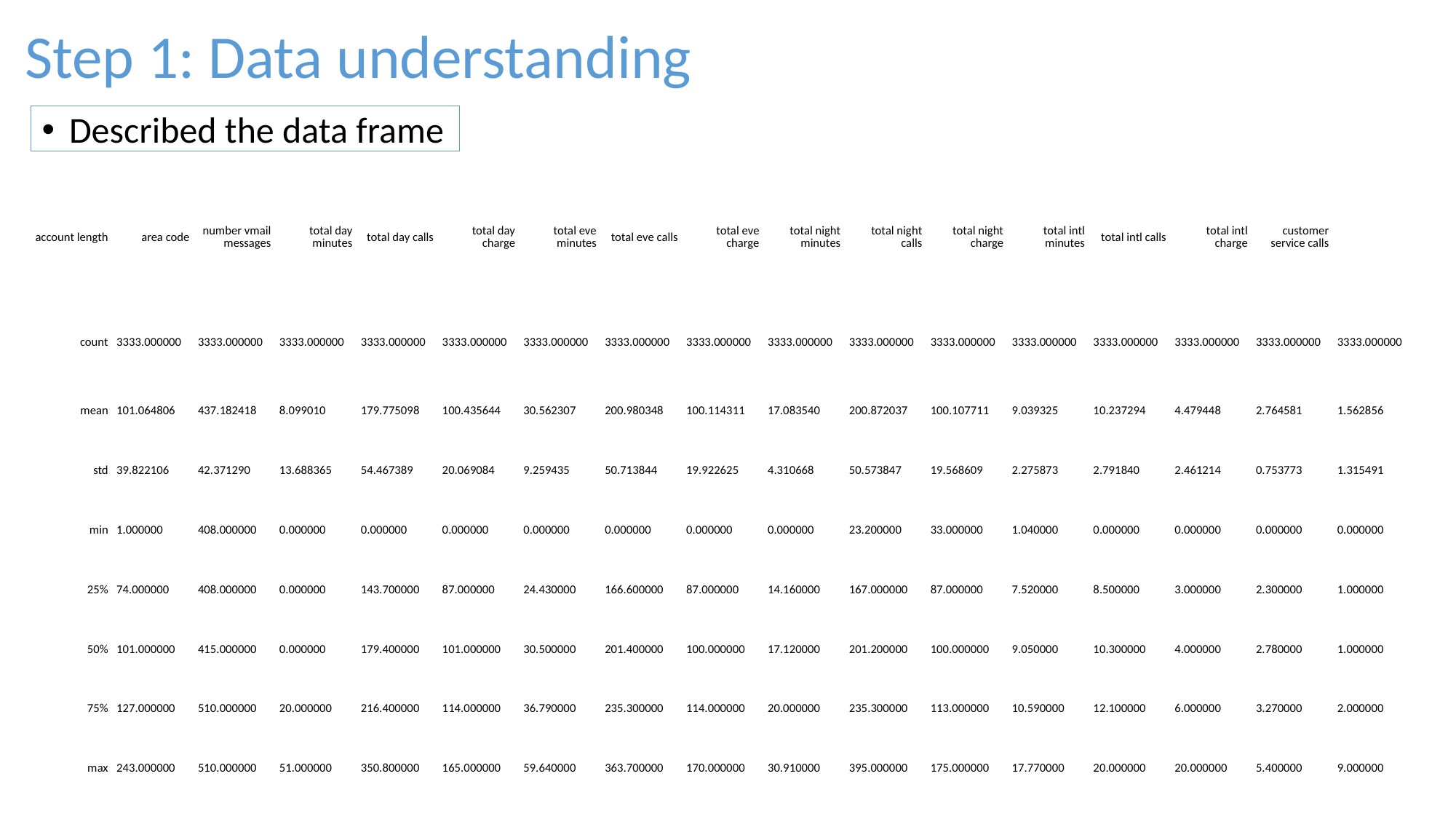

# Step 1: Data understanding
Described the data frame

| account length | area code | number vmail messages | total day minutes | total day calls | total day charge | total eve minutes | total eve calls | total eve charge | total night minutes | total night calls | total night charge | total intl minutes | total intl calls | total intl charge | customer service calls |  |
| --- | --- | --- | --- | --- | --- | --- | --- | --- | --- | --- | --- | --- | --- | --- | --- | --- |
| count | 3333.000000 | 3333.000000 | 3333.000000 | 3333.000000 | 3333.000000 | 3333.000000 | 3333.000000 | 3333.000000 | 3333.000000 | 3333.000000 | 3333.000000 | 3333.000000 | 3333.000000 | 3333.000000 | 3333.000000 | 3333.000000 |
| mean | 101.064806 | 437.182418 | 8.099010 | 179.775098 | 100.435644 | 30.562307 | 200.980348 | 100.114311 | 17.083540 | 200.872037 | 100.107711 | 9.039325 | 10.237294 | 4.479448 | 2.764581 | 1.562856 |
| std | 39.822106 | 42.371290 | 13.688365 | 54.467389 | 20.069084 | 9.259435 | 50.713844 | 19.922625 | 4.310668 | 50.573847 | 19.568609 | 2.275873 | 2.791840 | 2.461214 | 0.753773 | 1.315491 |
| min | 1.000000 | 408.000000 | 0.000000 | 0.000000 | 0.000000 | 0.000000 | 0.000000 | 0.000000 | 0.000000 | 23.200000 | 33.000000 | 1.040000 | 0.000000 | 0.000000 | 0.000000 | 0.000000 |
| 25% | 74.000000 | 408.000000 | 0.000000 | 143.700000 | 87.000000 | 24.430000 | 166.600000 | 87.000000 | 14.160000 | 167.000000 | 87.000000 | 7.520000 | 8.500000 | 3.000000 | 2.300000 | 1.000000 |
| 50% | 101.000000 | 415.000000 | 0.000000 | 179.400000 | 101.000000 | 30.500000 | 201.400000 | 100.000000 | 17.120000 | 201.200000 | 100.000000 | 9.050000 | 10.300000 | 4.000000 | 2.780000 | 1.000000 |
| 75% | 127.000000 | 510.000000 | 20.000000 | 216.400000 | 114.000000 | 36.790000 | 235.300000 | 114.000000 | 20.000000 | 235.300000 | 113.000000 | 10.590000 | 12.100000 | 6.000000 | 3.270000 | 2.000000 |
| max | 243.000000 | 510.000000 | 51.000000 | 350.800000 | 165.000000 | 59.640000 | 363.700000 | 170.000000 | 30.910000 | 395.000000 | 175.000000 | 17.770000 | 20.000000 | 20.000000 | 5.400000 | 9.000000 |